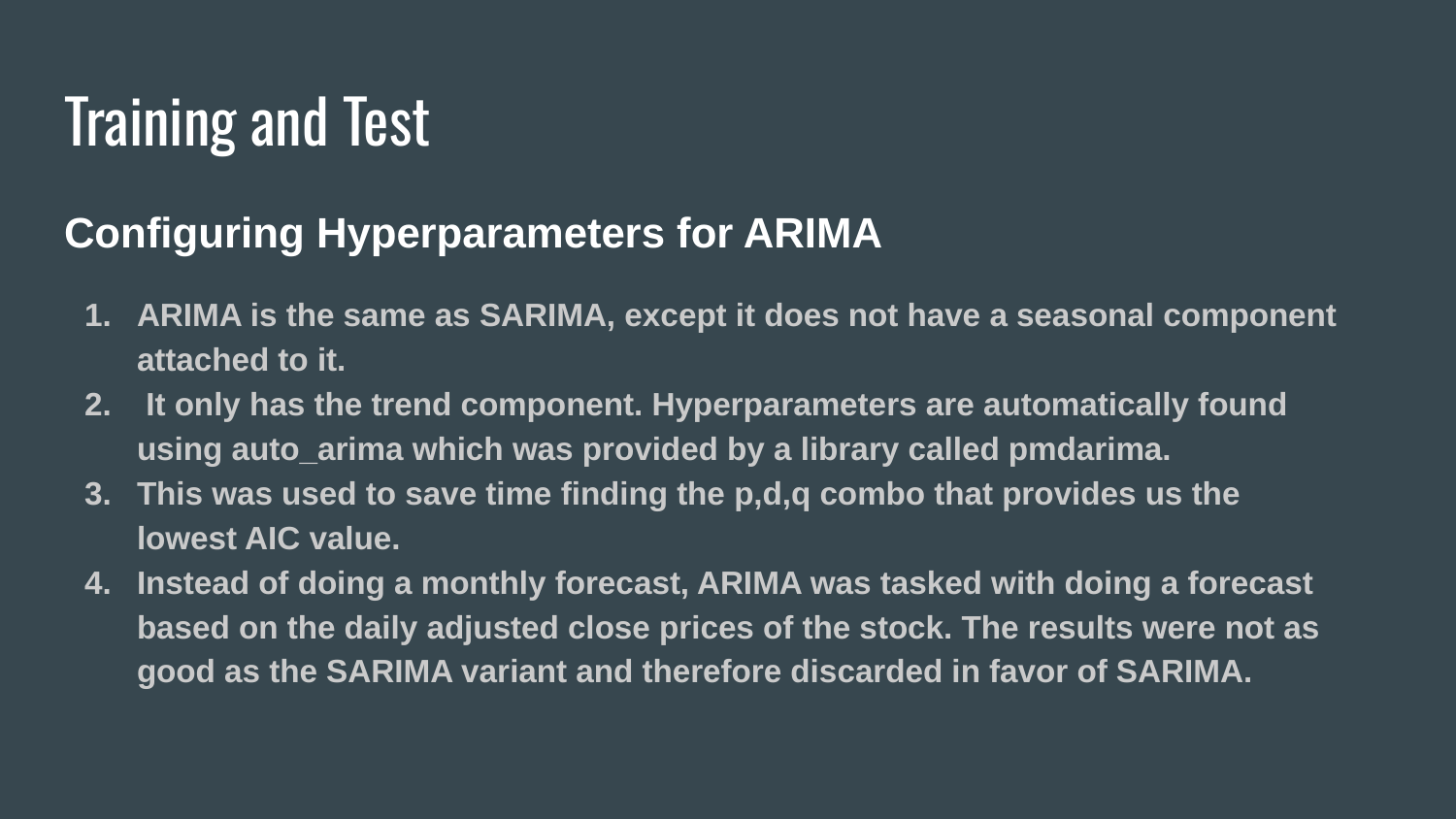

# Training and Test
Configuring Hyperparameters for ARIMA
ARIMA is the same as SARIMA, except it does not have a seasonal component attached to it.
 It only has the trend component. Hyperparameters are automatically found using auto_arima which was provided by a library called pmdarima.
This was used to save time finding the p,d,q combo that provides us the lowest AIC value.
Instead of doing a monthly forecast, ARIMA was tasked with doing a forecast based on the daily adjusted close prices of the stock. The results were not as good as the SARIMA variant and therefore discarded in favor of SARIMA.